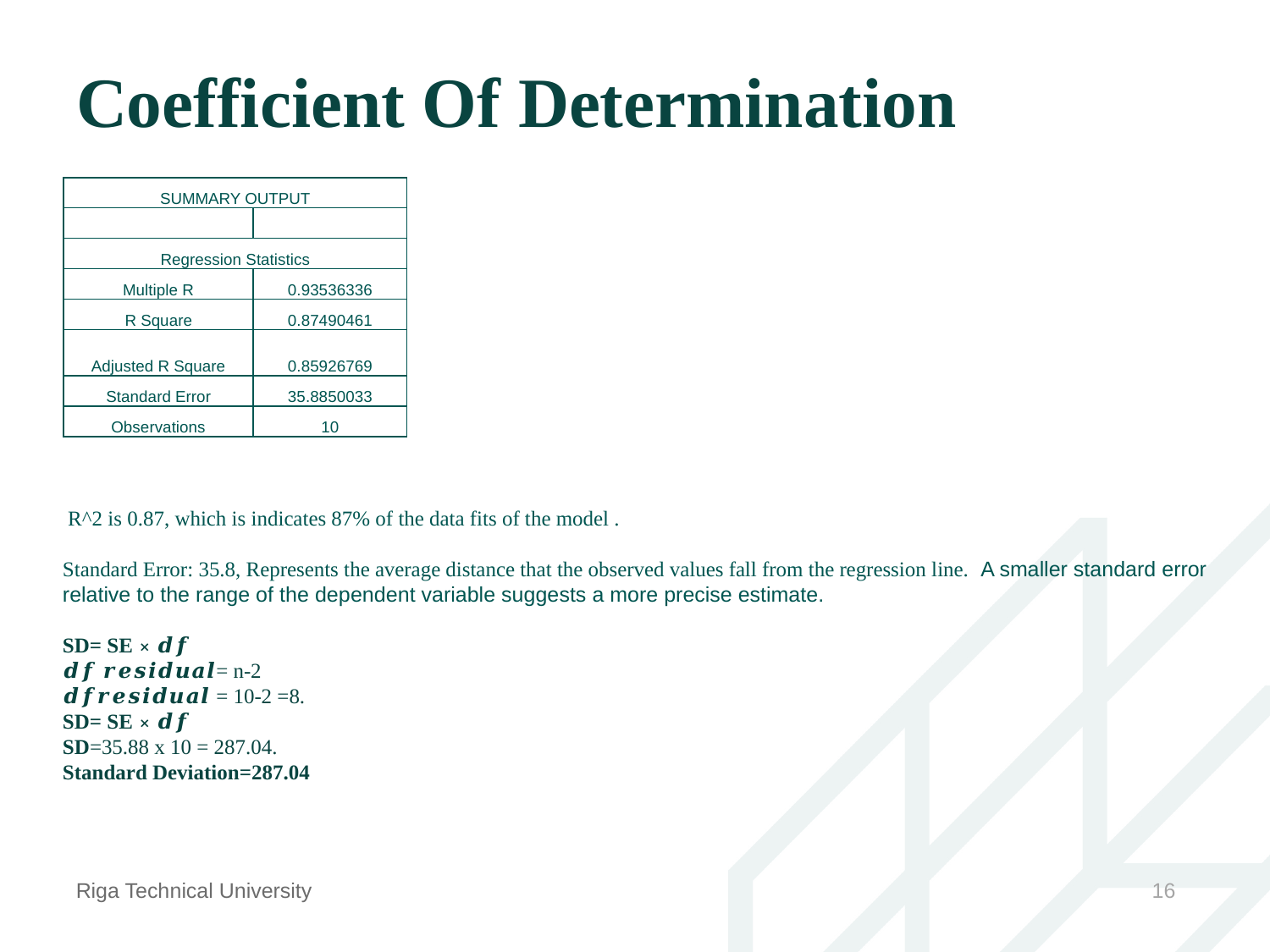

# Coefficient Of Determination
| SUMMARY OUTPUT |  |
| --- | --- |
|  |  |
| Regression Statistics |  |
| Multiple R | 0.93536336 |
| R Square | 0.87490461 |
| Adjusted R Square | 0.85926769 |
| Standard Error | 35.8850033 |
| Observations | 10 |
 R^2 is 0.87, which is indicates 87% of the data fits of the model .

Standard Error: 35.8, Represents the average distance that the observed values fall from the regression line.  A smaller standard error relative to the range of the dependent variable suggests a more precise estimate.

SD= SE × 𝒅𝒇
𝒅𝒇 𝒓𝒆𝒔𝒊𝒅𝒖𝒂𝒍= n-2
𝒅𝒇𝒓𝒆𝒔𝒊𝒅𝒖𝒂𝒍 = 10-2 =8.
SD= SE × 𝒅𝒇
SD=35.88 x 10 = 287.04.
Standard Deviation=287.04

Riga Technical University